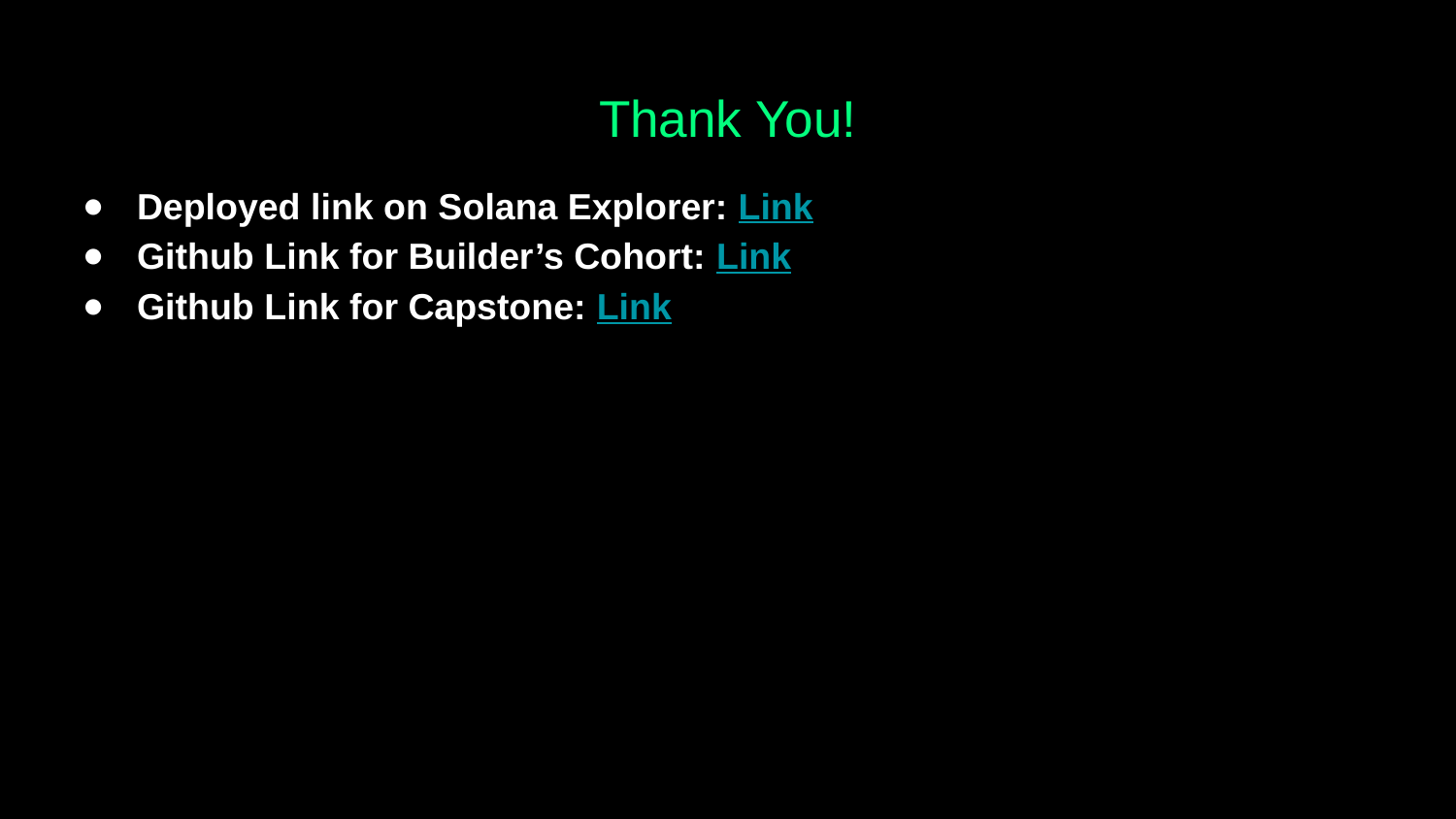

# Thank You!
Deployed link on Solana Explorer: Link
Github Link for Builder’s Cohort: Link
Github Link for Capstone: Link